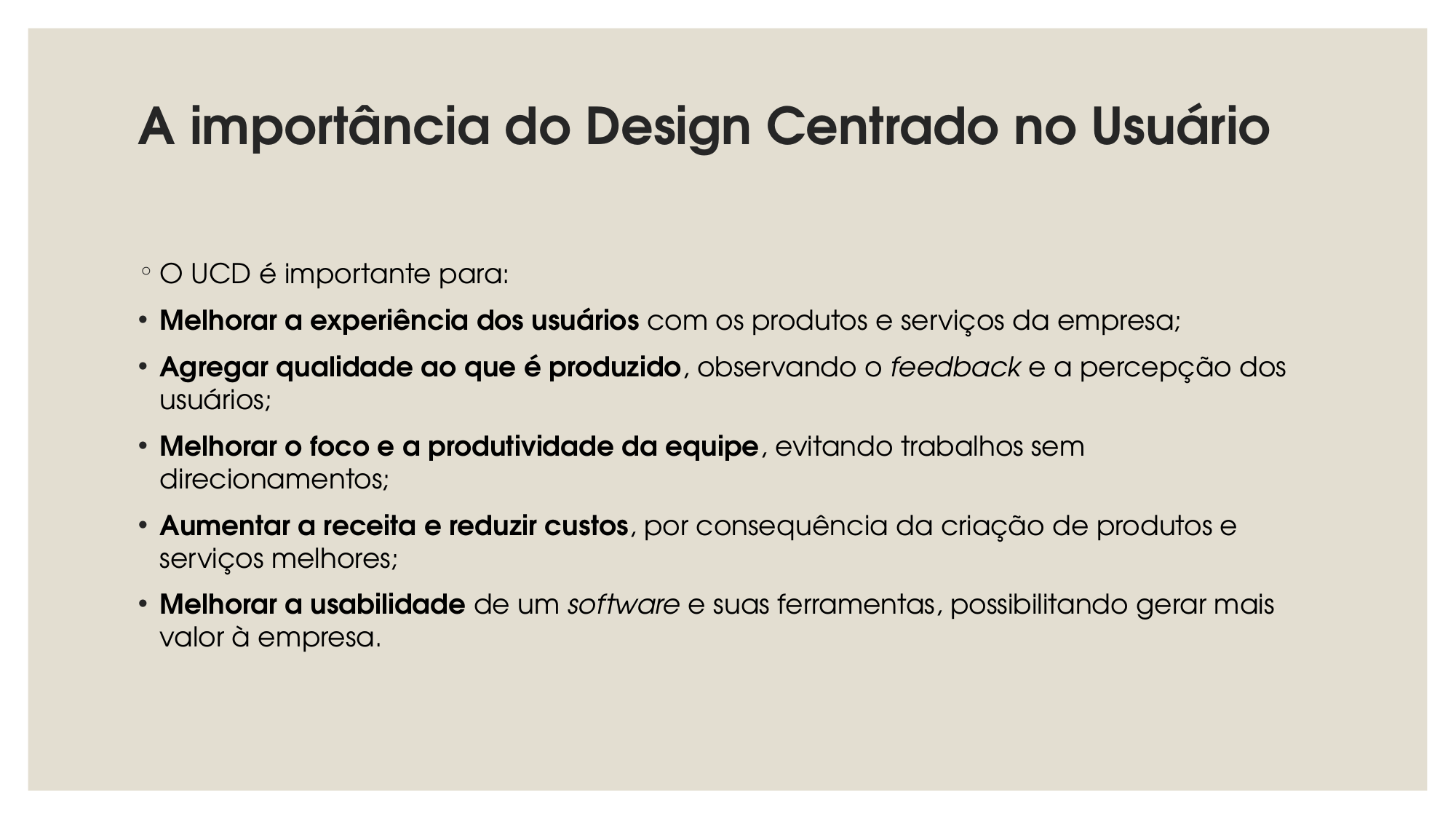

# A importância do Design Centrado no Usuário
O UCD é importante para:
Melhorar a experiência dos usuários com os produtos e serviços da empresa;
Agregar qualidade ao que é produzido, observando o feedback e a percepção dos usuários;
Melhorar o foco e a produtividade da equipe, evitando trabalhos sem direcionamentos;
Aumentar a receita e reduzir custos, por consequência da criação de produtos e serviços melhores;
Melhorar a usabilidade de um software e suas ferramentas, possibilitando gerar mais valor à empresa.